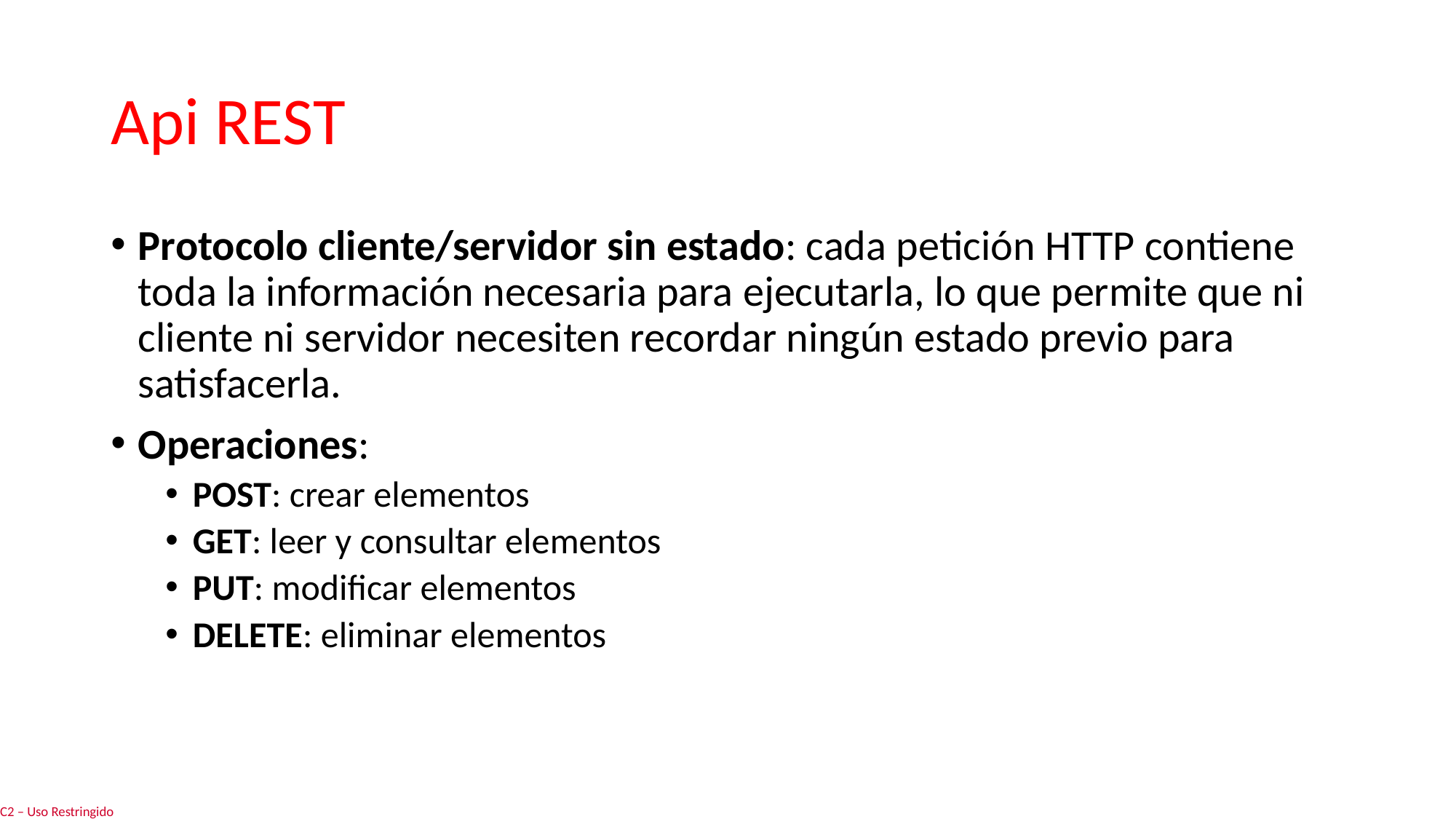

# Api REST
Protocolo cliente/servidor sin estado: cada petición HTTP contiene toda la información necesaria para ejecutarla, lo que permite que ni cliente ni servidor necesiten recordar ningún estado previo para satisfacerla.
Operaciones:
POST: crear elementos
GET: leer y consultar elementos
PUT: modificar elementos
DELETE: eliminar elementos